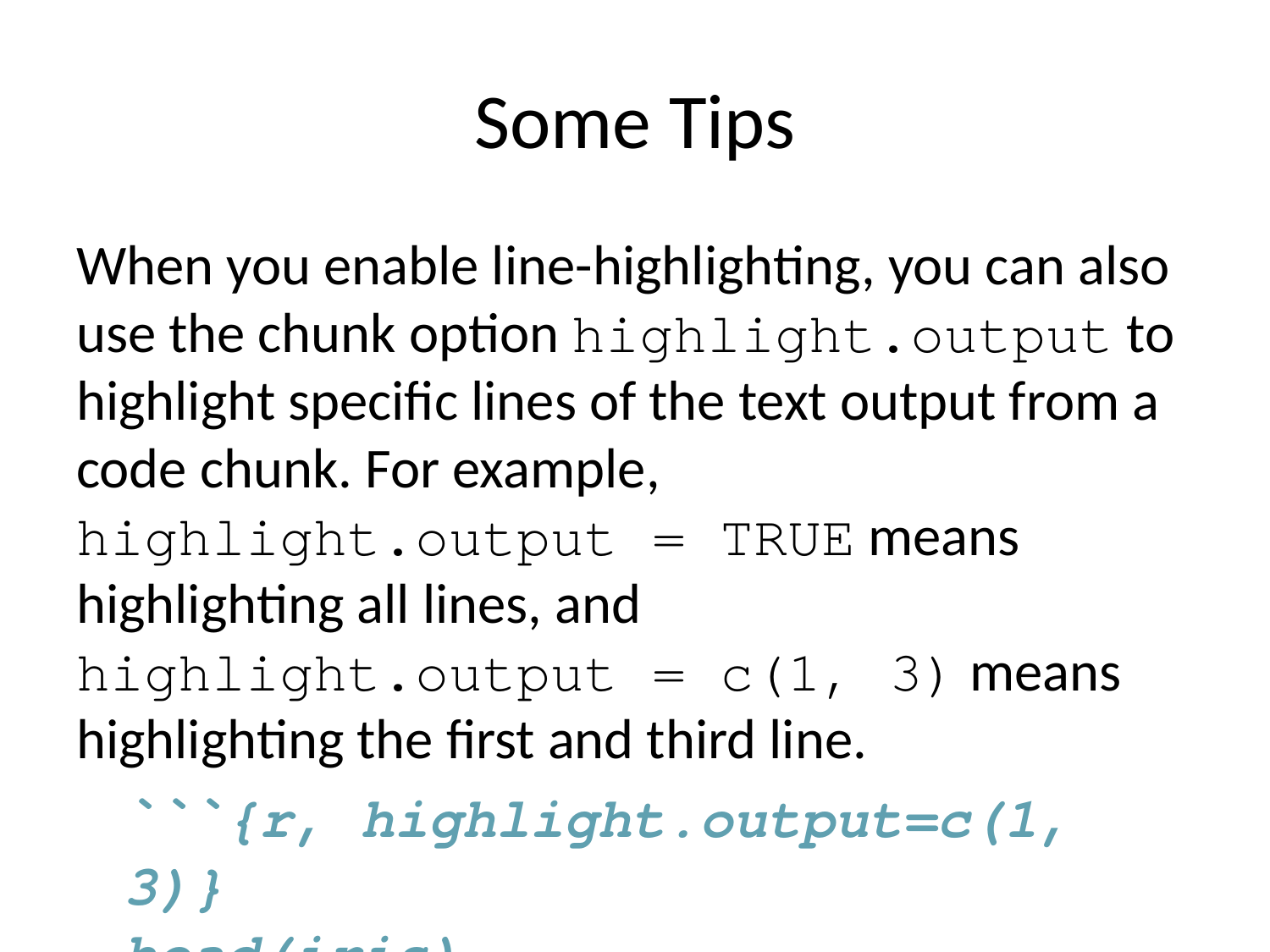

# Some Tips
When you enable line-highlighting, you can also use the chunk option highlight.output to highlight specific lines of the text output from a code chunk. For example, highlight.output = TRUE means highlighting all lines, and highlight.output = c(1, 3) means highlighting the first and third line.
```{r, highlight.output=c(1, 3)}
head(iris)
```
##   Sepal.Length Sepal.Width Petal.Length Petal.Width Species
## 1          5.1         3.5          1.4         0.2  setosa
## 2          4.9         3.0          1.4         0.2  setosa
## 3          4.7         3.2          1.3         0.2  setosa
## 4          4.6         3.1          1.5         0.2  setosa
## 5          5.0         3.6          1.4         0.2  setosa
## 6          5.4         3.9          1.7         0.4  setosa
Question: what does highlight.output = c(TRUE, FALSE) mean? (Hint: think about R’s recycling of vectors)